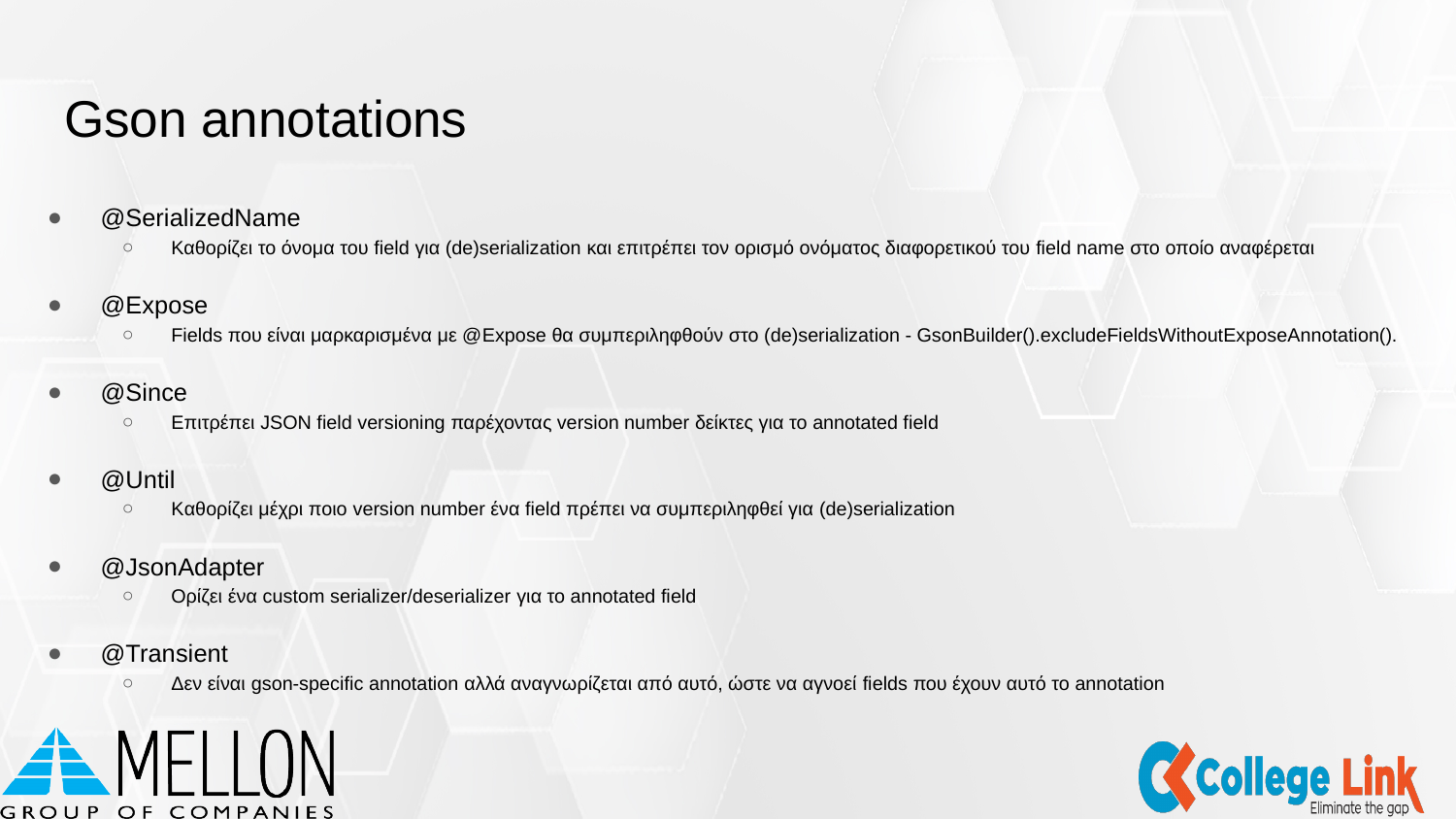

# Gson annotations
@SerializedName
Καθορίζει το όνομα του field για (de)serialization και επιτρέπει τον ορισμό ονόματος διαφορετικού του field name στο οποίο αναφέρεται

@Expose
Fields που είναι μαρκαρισμένα με @Expose θα συμπεριληφθούν στο (de)serialization - GsonBuilder().excludeFieldsWithoutExposeAnnotation().

@Since
Επιτρέπει JSON field versioning παρέχοντας version number δείκτες για το annotated field

@Until
Kαθορίζει μέχρι ποιο version number ένα field πρέπει να συμπεριληφθεί για (de)serialization

@JsonAdapter
Ορίζει ένα custom serializer/deserializer για το annotated field

@Transient
Δεν είναι gson-specific annotation αλλά αναγνωρίζεται από αυτό, ώστε να αγνοεί fields που έχουν αυτό το annotation